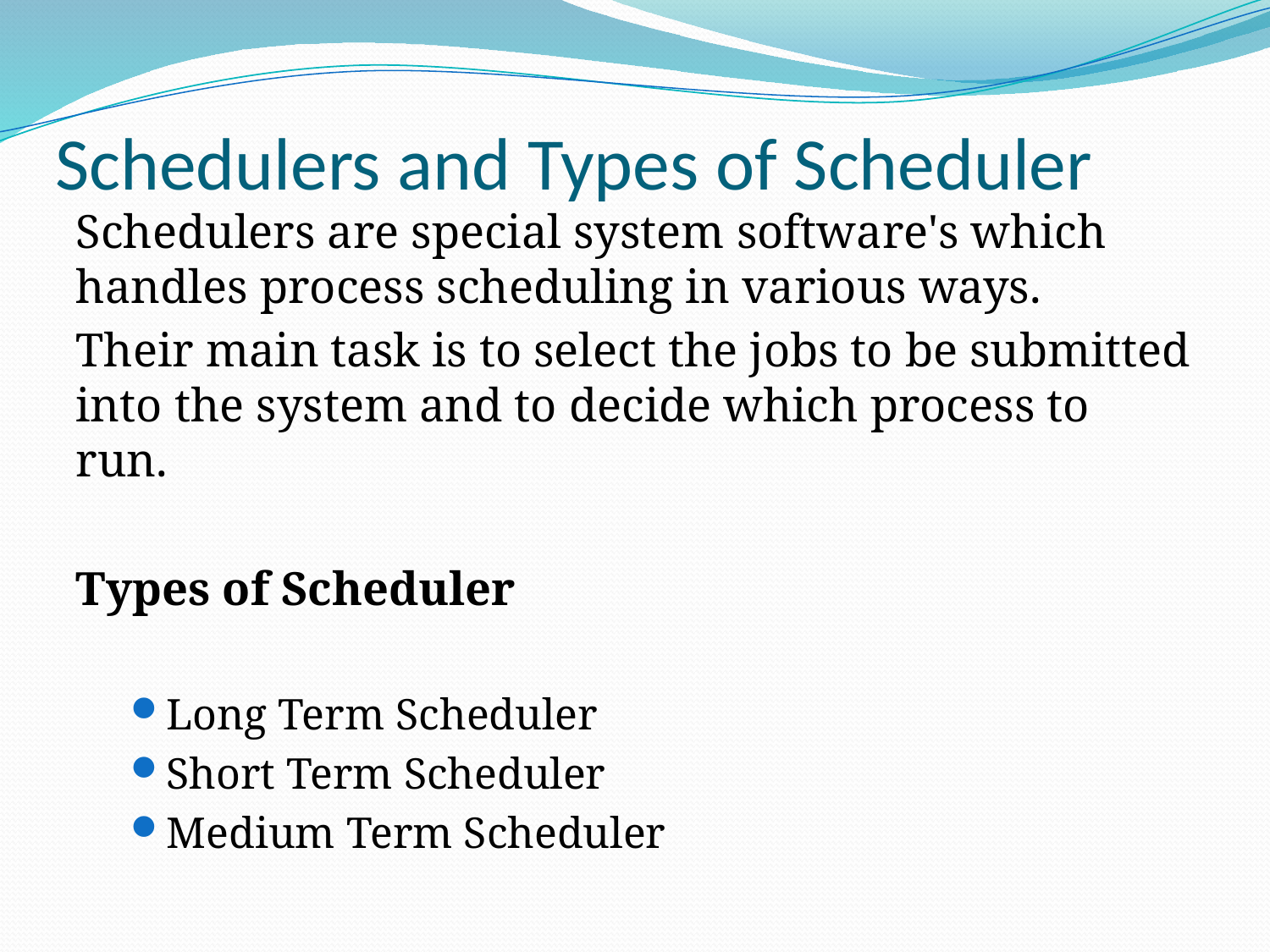

# Schedulers and Types of Scheduler
Schedulers are special system software's which handles process scheduling in various ways.
Their main task is to select the jobs to be submitted into the system and to decide which process to run.

Types of Scheduler

Long Term Scheduler
Short Term Scheduler
Medium Term Scheduler